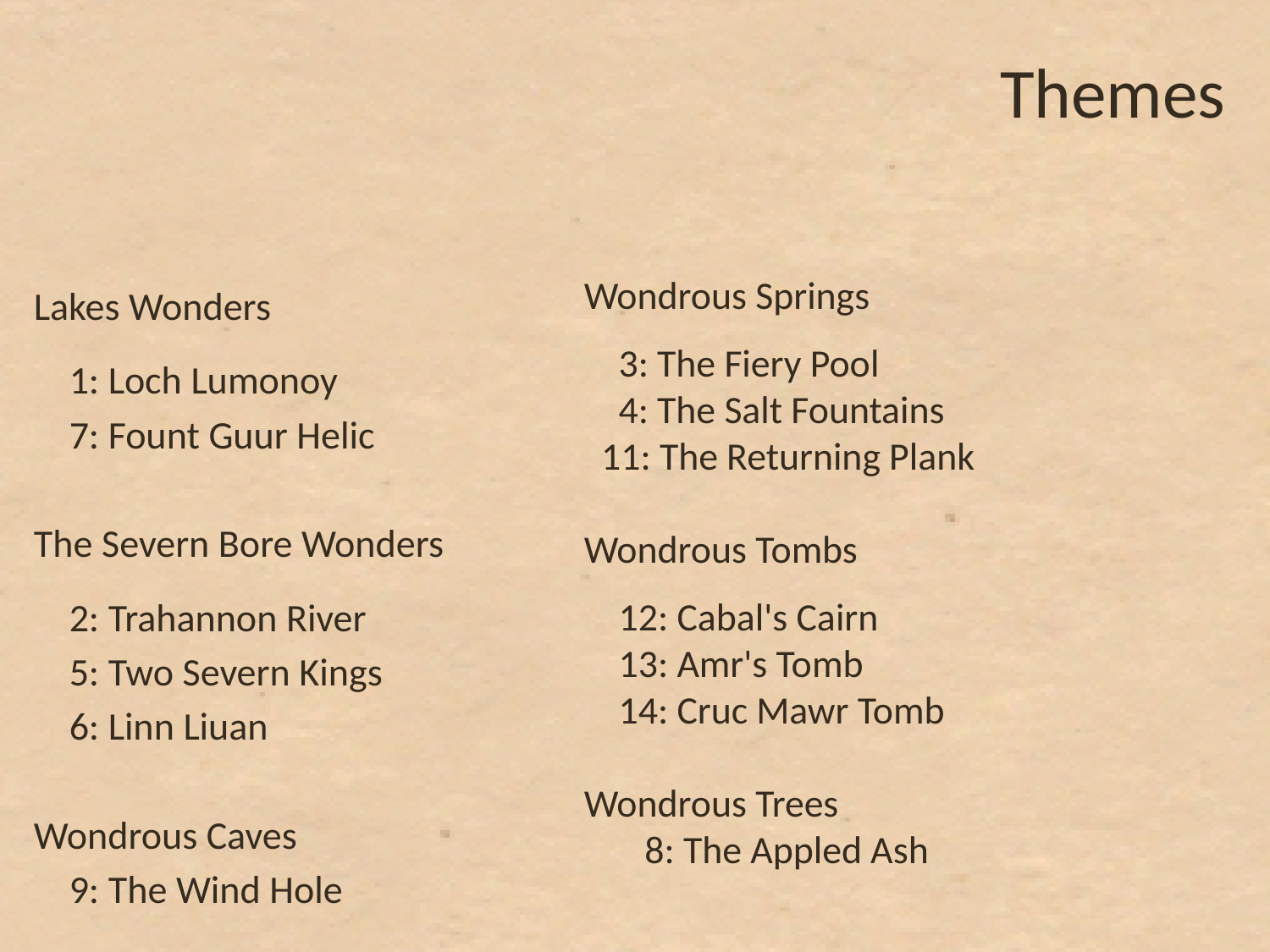

# Themes
Wondrous Springs
    3: The Fiery Pool
    4: The Salt Fountains
  11: The Returning Plank

Wondrous Tombs
    12: Cabal's Cairn
    13: Amr's Tomb
    14: Cruc Mawr Tomb

Wondrous Trees
       8: The Appled Ash
Lakes Wonders
    1: Loch Lumonoy
    7: Fount Guur Helic

The Severn Bore Wonders
    2: Trahannon River
    5: Two Severn Kings
    6: Linn Liuan

Wondrous Caves
    9: The Wind Hole